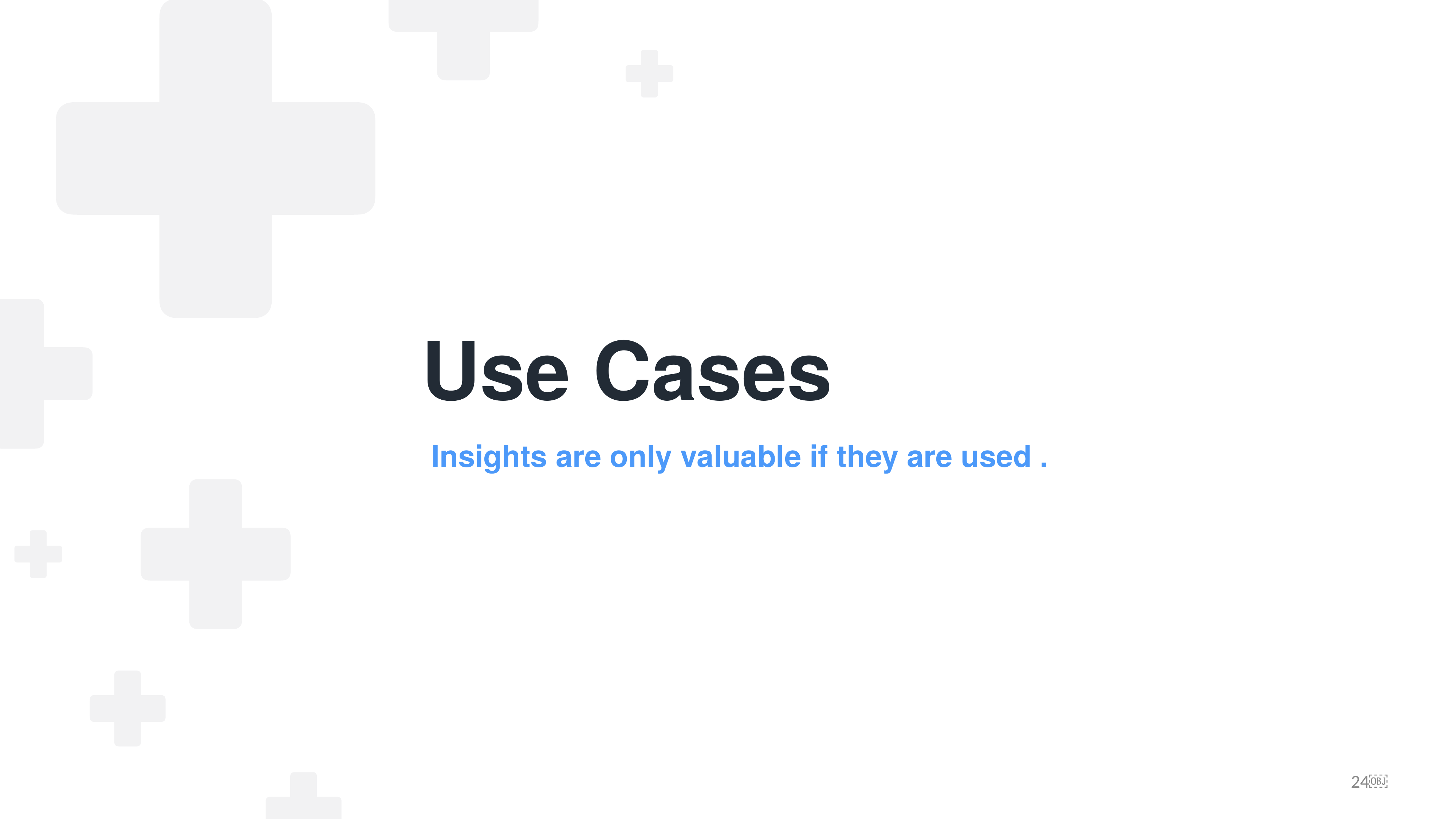

Use Cases
Insights are only valuable if they are used .

24
24￼